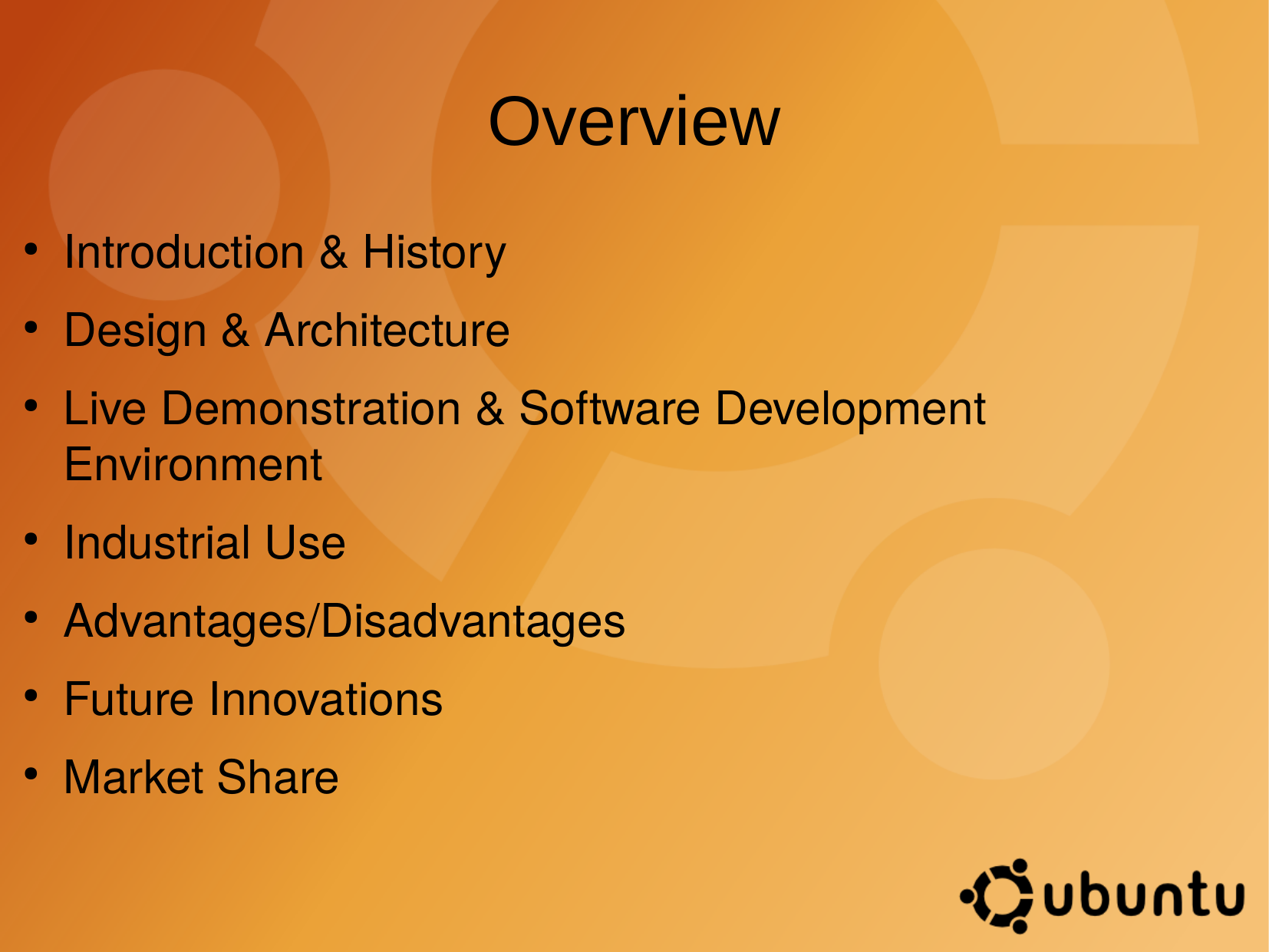

# Overview
Introduction & History
Design & Architecture
Live Demonstration & Software Development Environment
Industrial Use
Advantages/Disadvantages
Future Innovations
Market Share